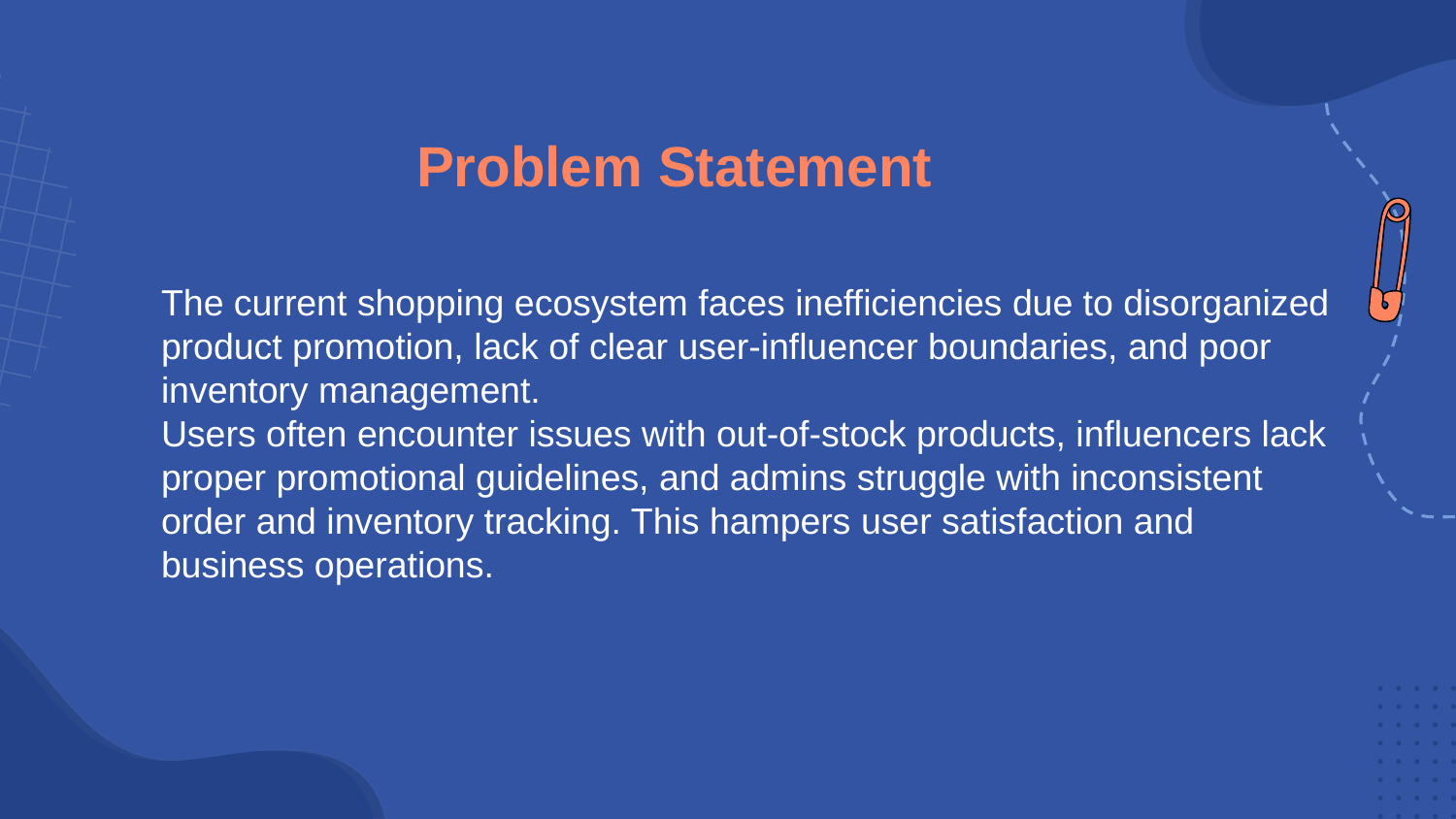

# Problem Statement
The current shopping ecosystem faces inefficiencies due to disorganized product promotion, lack of clear user-influencer boundaries, and poor inventory management.
Users often encounter issues with out-of-stock products, influencers lack proper promotional guidelines, and admins struggle with inconsistent order and inventory tracking. This hampers user satisfaction and business operations.